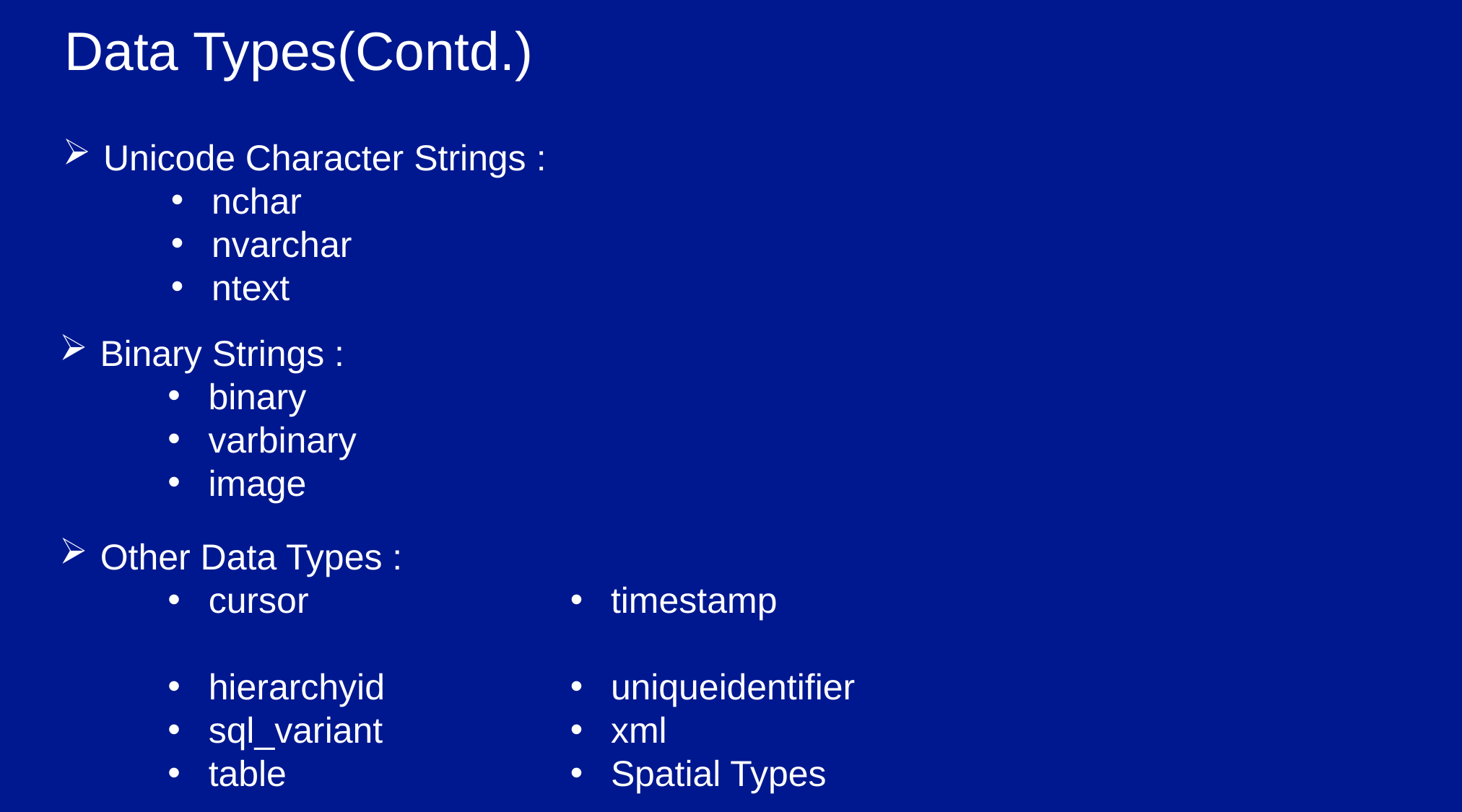

Data Types(Contd.)

Unicode Character Strings :
nchar
nvarchar
ntext
Binary Strings :
binary
varbinary
image
Other Data Types :
cursor
hierarchyid
sql_variant
table

timestamp
uniqueidentifier
xml
Spatial Types